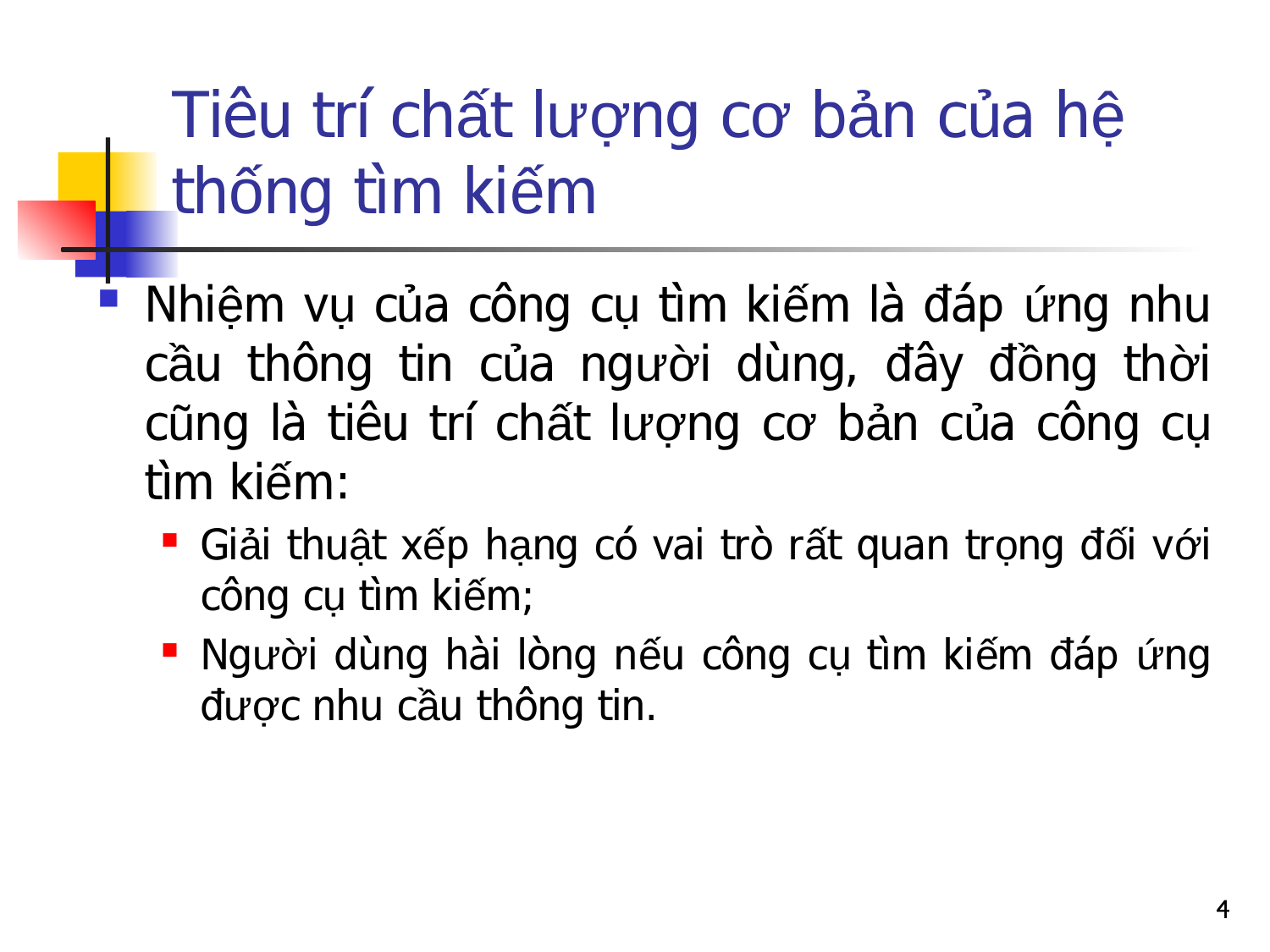

# Tiêu trí chất lượng cơ bản của hệ thống tìm kiếm
Nhiệm vụ của công cụ tìm kiếm là đáp ứng nhu cầu thông tin của người dùng, đây đồng thời cũng là tiêu trí chất lượng cơ bản của công cụ tìm kiếm:
Giải thuật xếp hạng có vai trò rất quan trọng đối với công cụ tìm kiếm;
Người dùng hài lòng nếu công cụ tìm kiếm đáp ứng được nhu cầu thông tin.
4